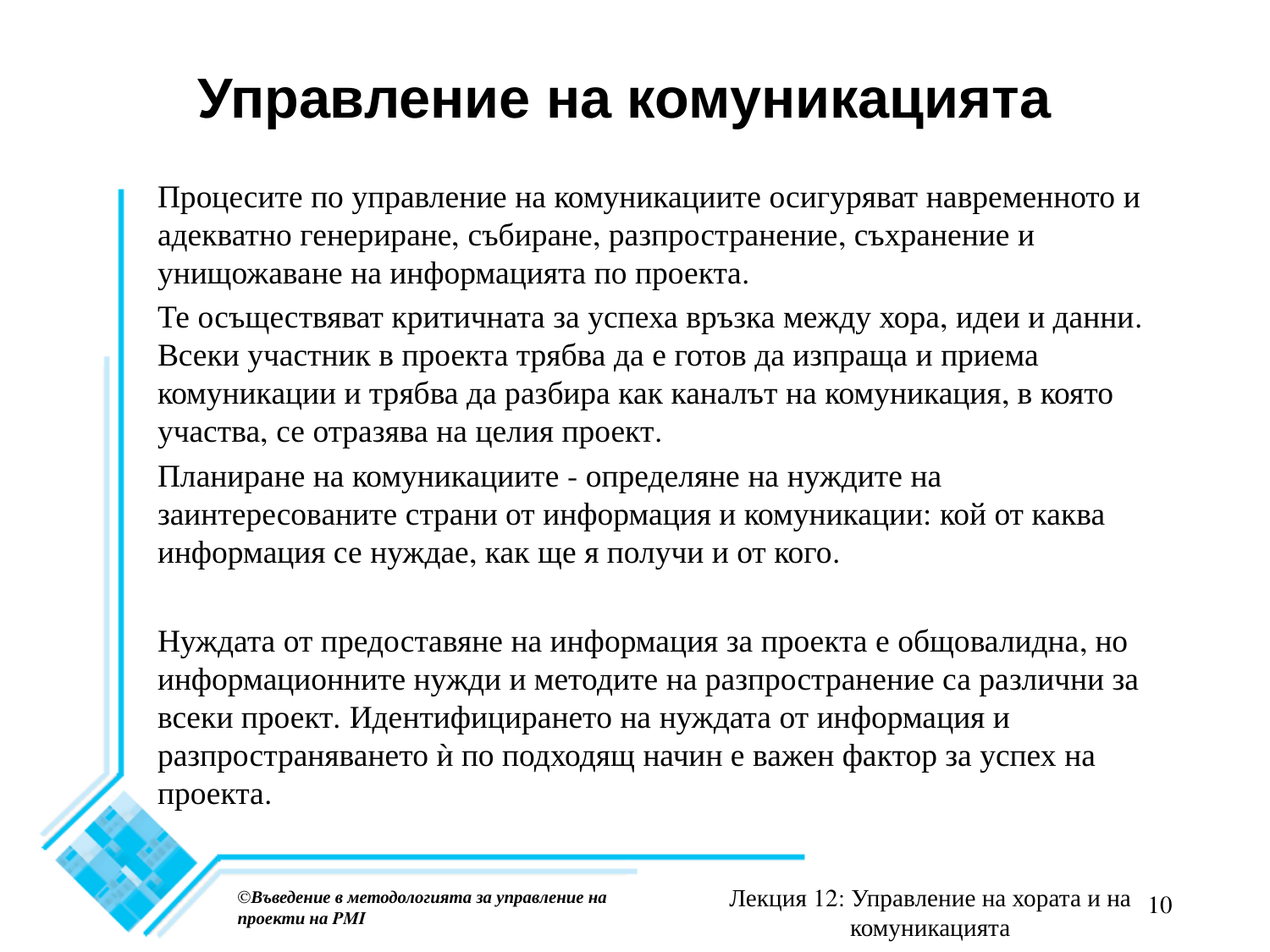

# Управление на комуникацията
Процесите по управление на комуникациите осигуряват навременното и адекватно генериране, събиране, разпространение, съхранение и унищожаване на информацията по проекта.
Те осъществяват критичната за успеха връзка между хора, идеи и данни. Всеки участник в проекта трябва да е готов да изпраща и приема комуникации и трябва да разбира как каналът на комуникация, в която участва, се отразява на целия проект.
Планиране на комуникациите - определяне на нуждите на заинтересованите страни от информация и комуникации: кой от каква информация се нуждае, как ще я получи и от кого.

Нуждата от предоставяне на информация за проекта е общовалидна, но информационните нужди и методите на разпространение са различни за всеки проект. Идентифицирането на нуждата от информация и разпространяването ѝ по подходящ начин е важен фактор за успех на проекта.

Лекция 12: Управление на хората и на комуникацията
©Въведение в методологията за управление на проекти на PMI

10